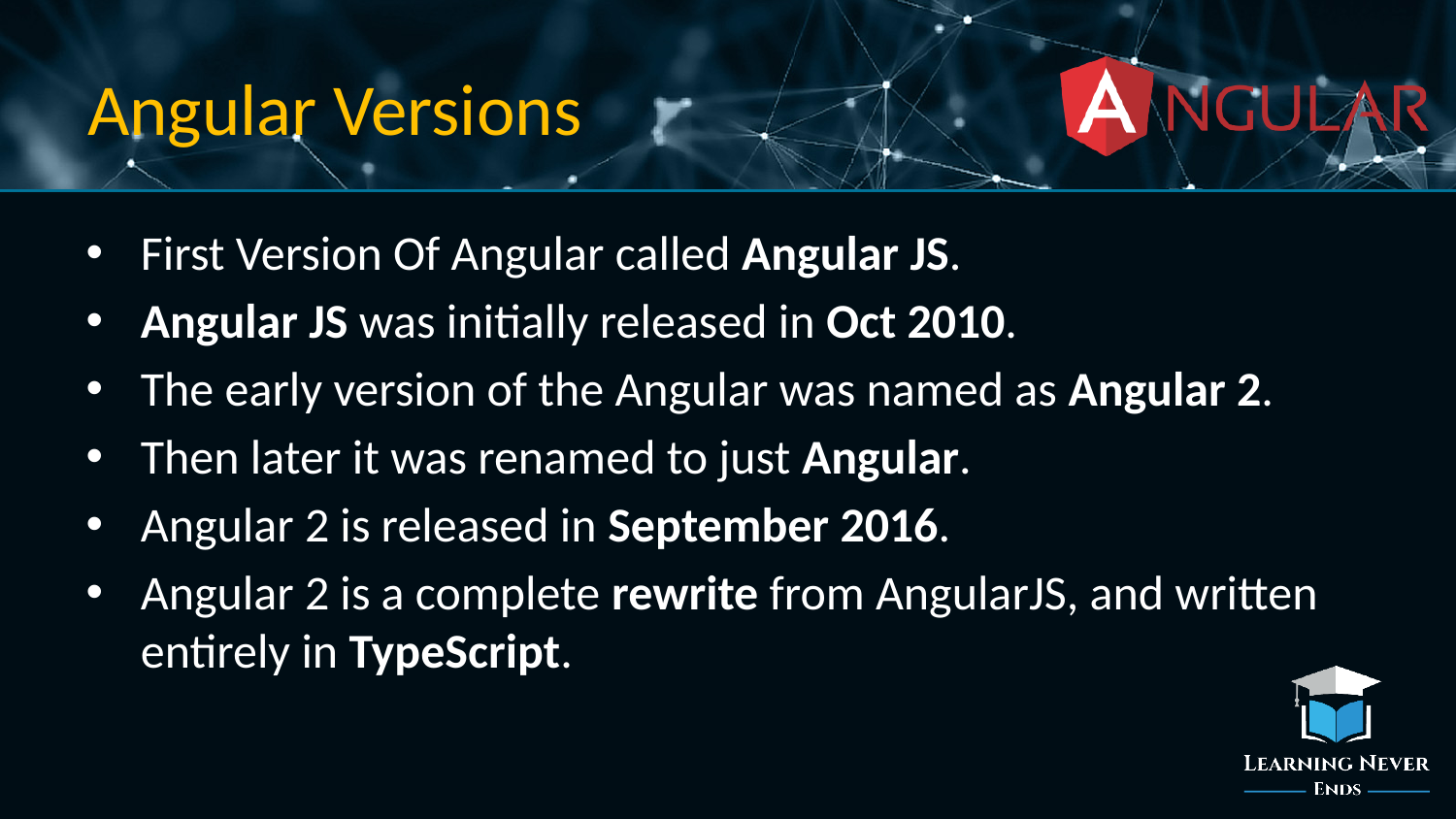

# Angular Versions
First Version Of Angular called Angular JS.
Angular JS was initially released in Oct 2010.
The early version of the Angular was named as Angular 2.
Then later it was renamed to just Angular.
Angular 2 is released in September 2016.
Angular 2 is a complete rewrite from AngularJS, and written entirely in TypeScript.